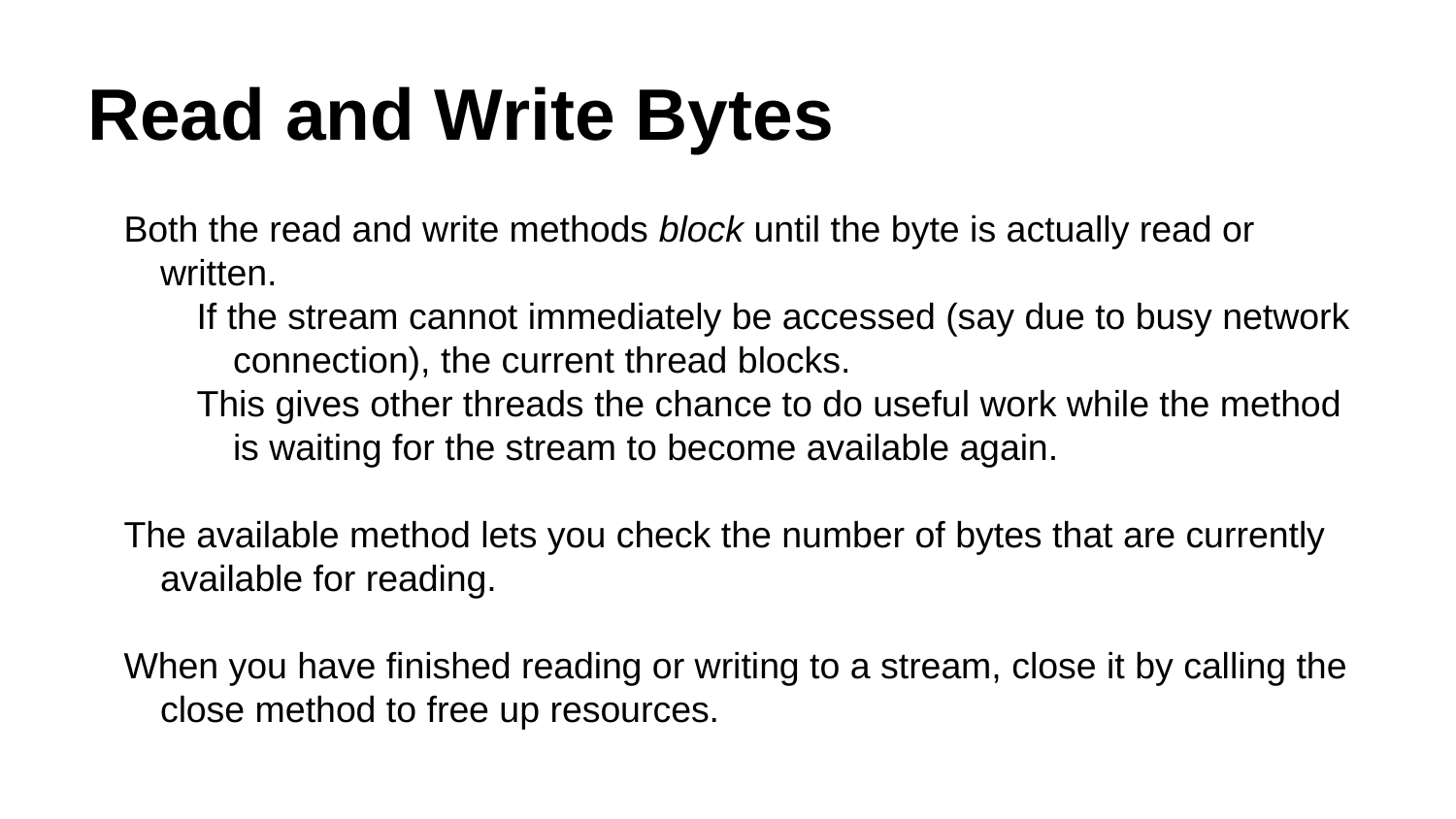

# Read and Write Bytes
Both the read and write methods block until the byte is actually read or written.
If the stream cannot immediately be accessed (say due to busy network connection), the current thread blocks.
This gives other threads the chance to do useful work while the method is waiting for the stream to become available again.

The available method lets you check the number of bytes that are currently available for reading.

When you have finished reading or writing to a stream, close it by calling the close method to free up resources.